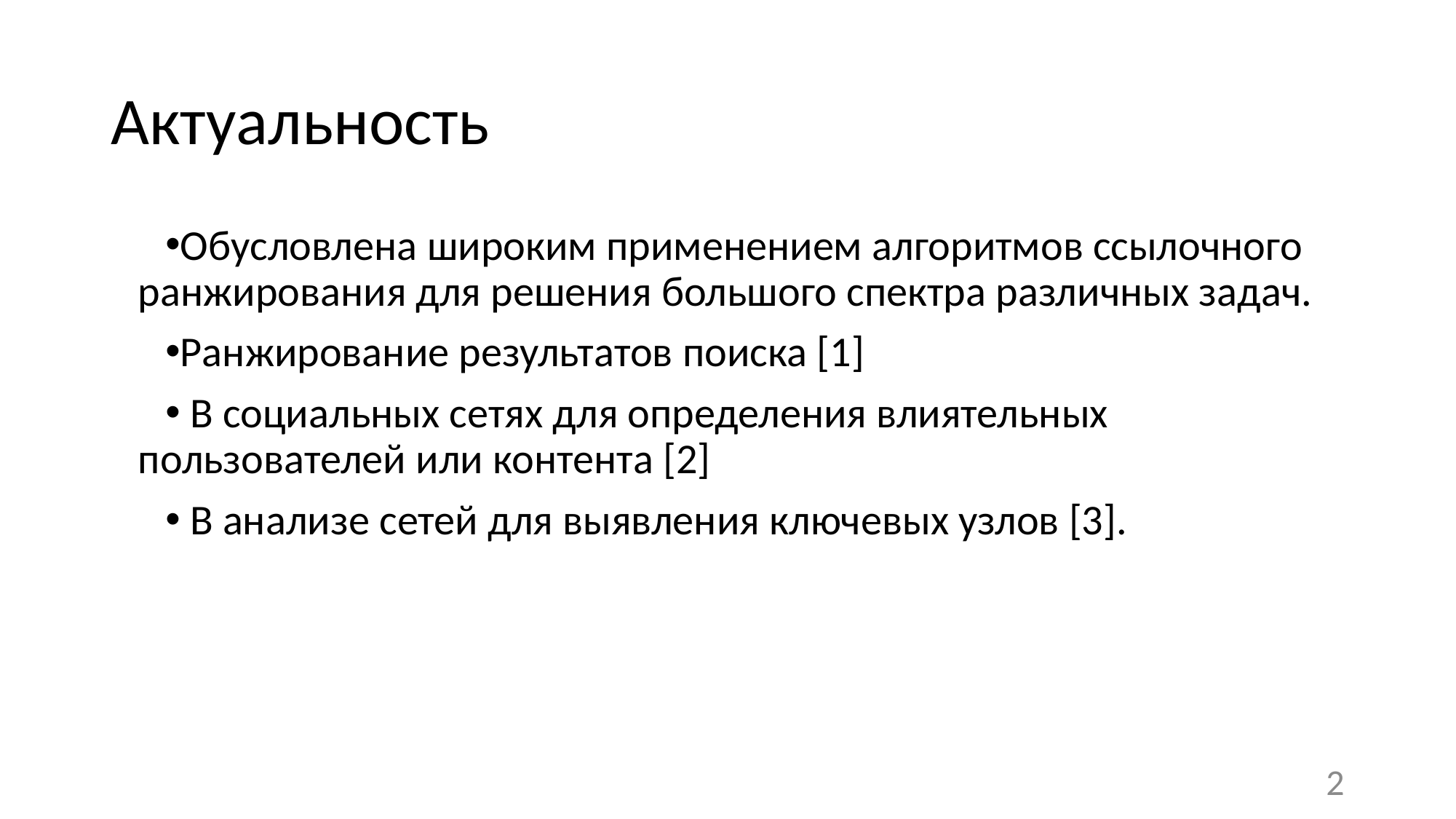

# Актуальность
Обусловлена широким применением алгоритмов ссылочного ранжирования для решения большого спектра различных задач.
Ранжирование результатов поиска [1]
 В социальных сетях для определения влиятельных пользователей или контента [2]
 В анализе сетей для выявления ключевых узлов [3].

2